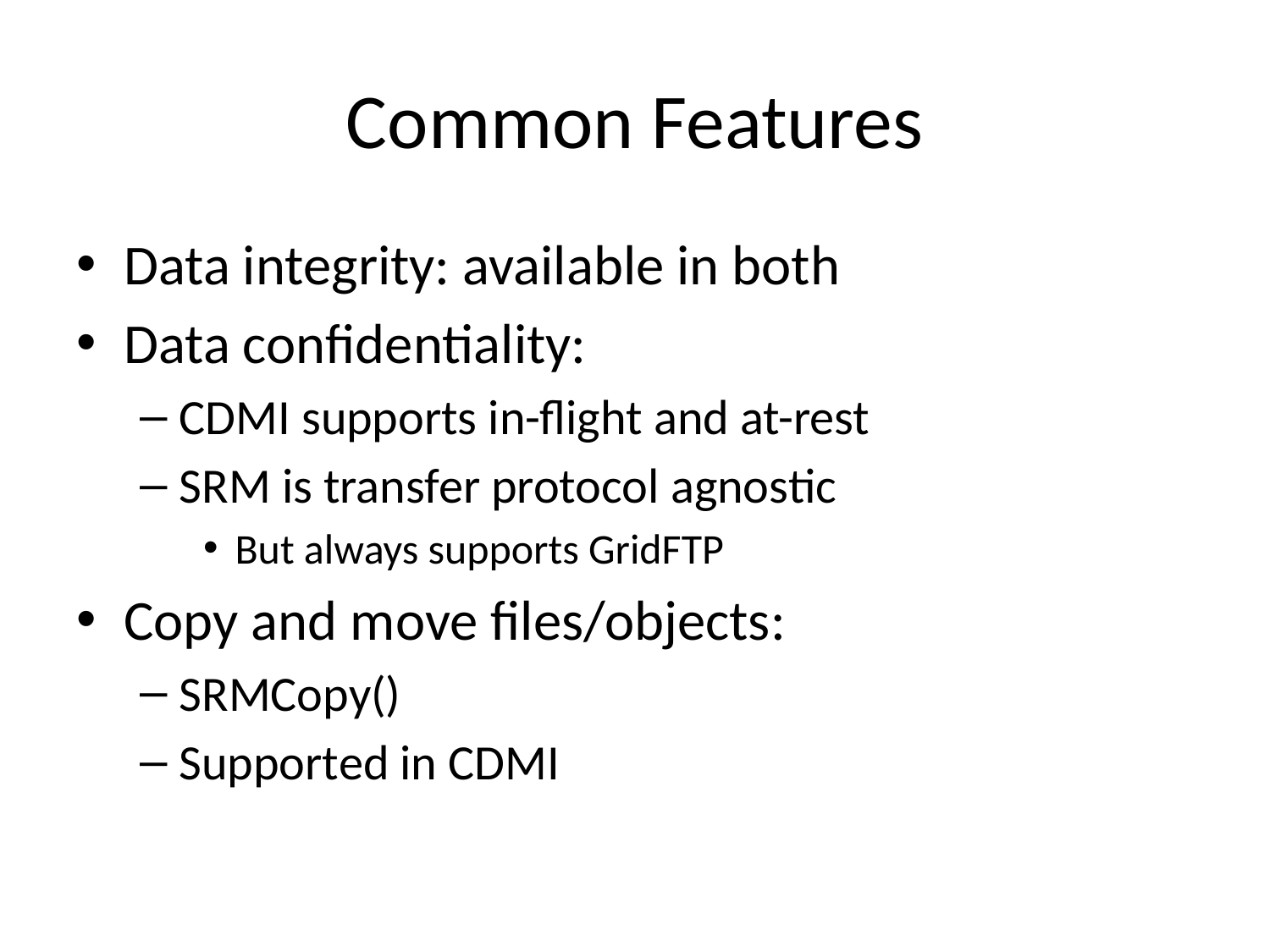

# Common Features
Data integrity: available in both
Data confidentiality:
CDMI supports in-flight and at-rest
SRM is transfer protocol agnostic
But always supports GridFTP
Copy and move files/objects:
SRMCopy()
Supported in CDMI